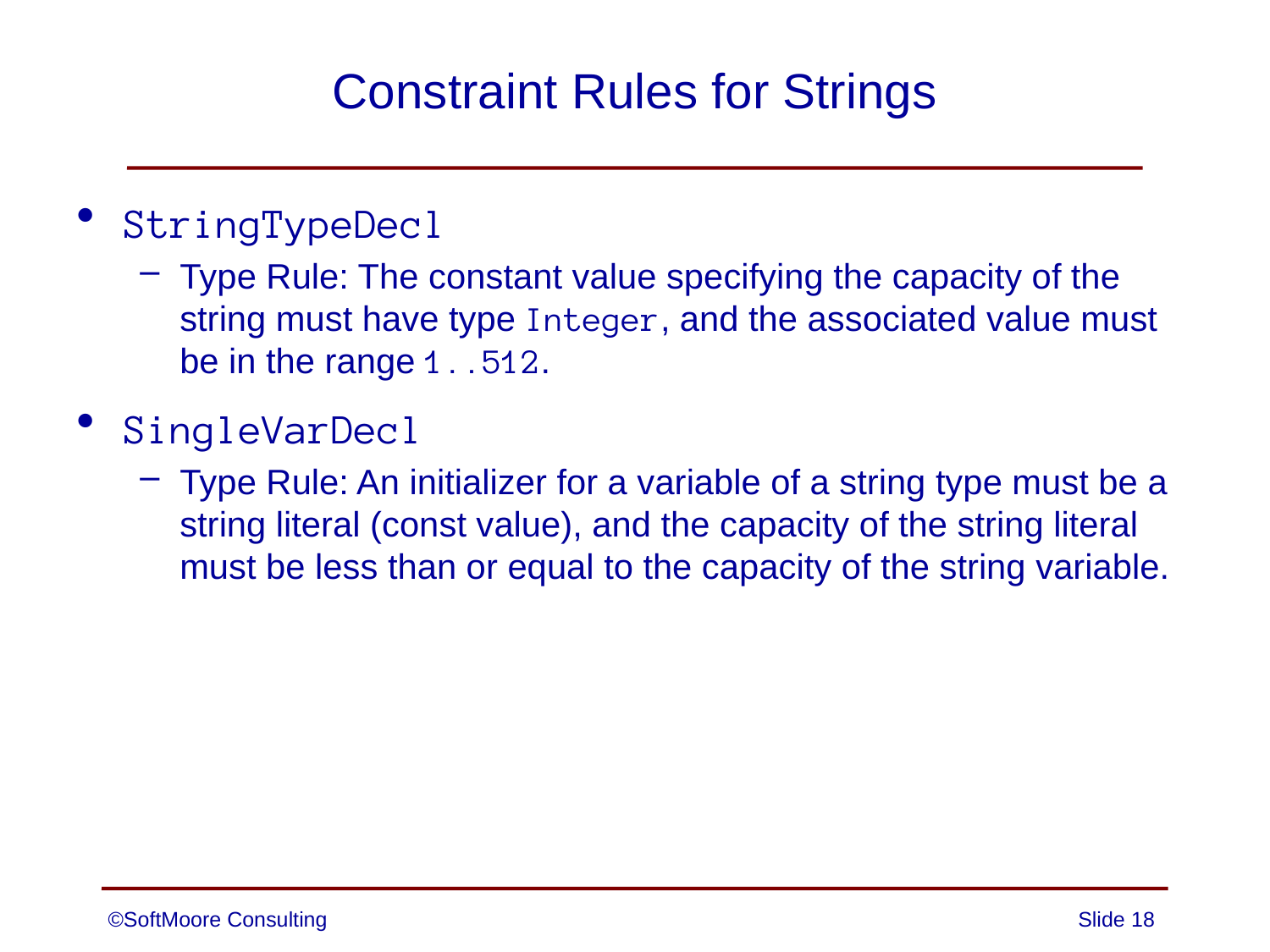

# Constraint Rules for Strings
StringTypeDecl
Type Rule: The constant value specifying the capacity of the string must have type Integer, and the associated value must be in the range 1..512.
SingleVarDecl
Type Rule: An initializer for a variable of a string type must be a string literal (const value), and the capacity of the string literal must be less than or equal to the capacity of the string variable.

©SoftMoore Consulting
Slide 18